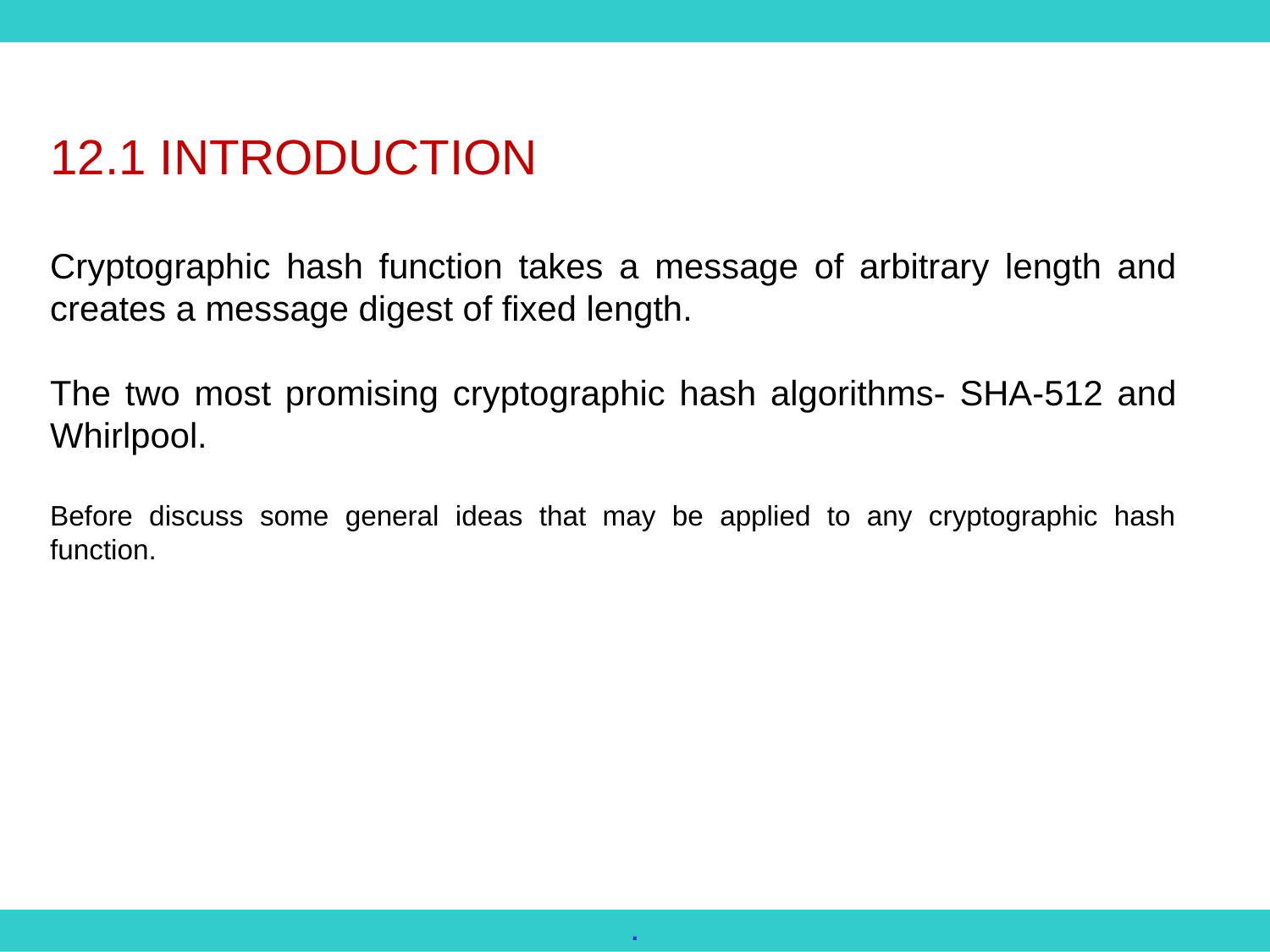

12.1 INTRODUCTION

Cryptographic hash function takes a message of arbitrary length and creates a message digest of fixed length.

The two most promising cryptographic hash algorithms- SHA-512 and Whirlpool.

Before discuss some general ideas that may be applied to any cryptographic hash function.
.